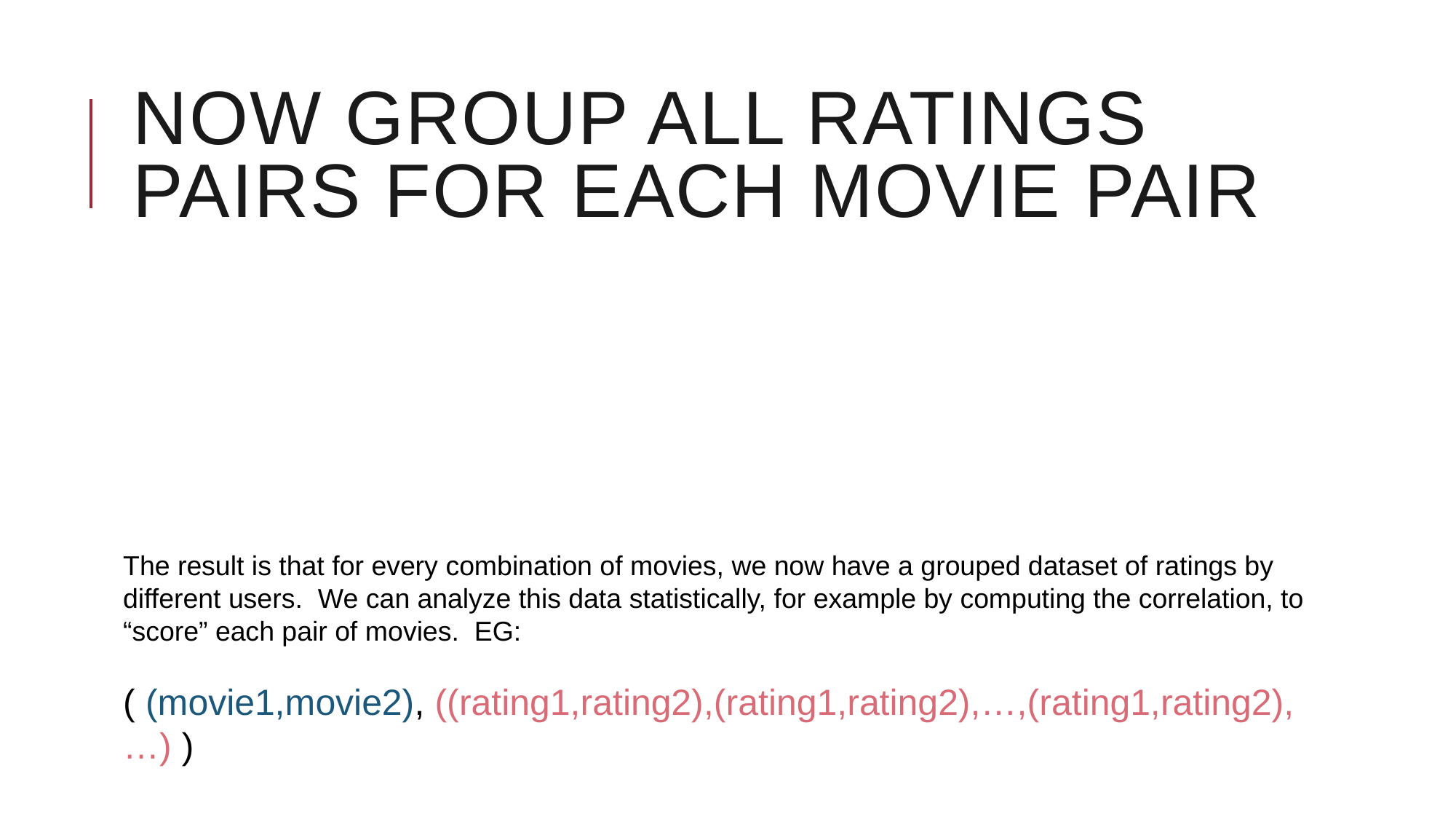

# Now group all ratings pairs for each movie pair
The result is that for every combination of movies, we now have a grouped dataset of ratings by different users.  We can analyze this data statistically, for example by computing the correlation, to “score” each pair of movies.  EG:

( (movie1,movie2), ((rating1,rating2),(rating1,rating2),…,(rating1,rating2),…) )